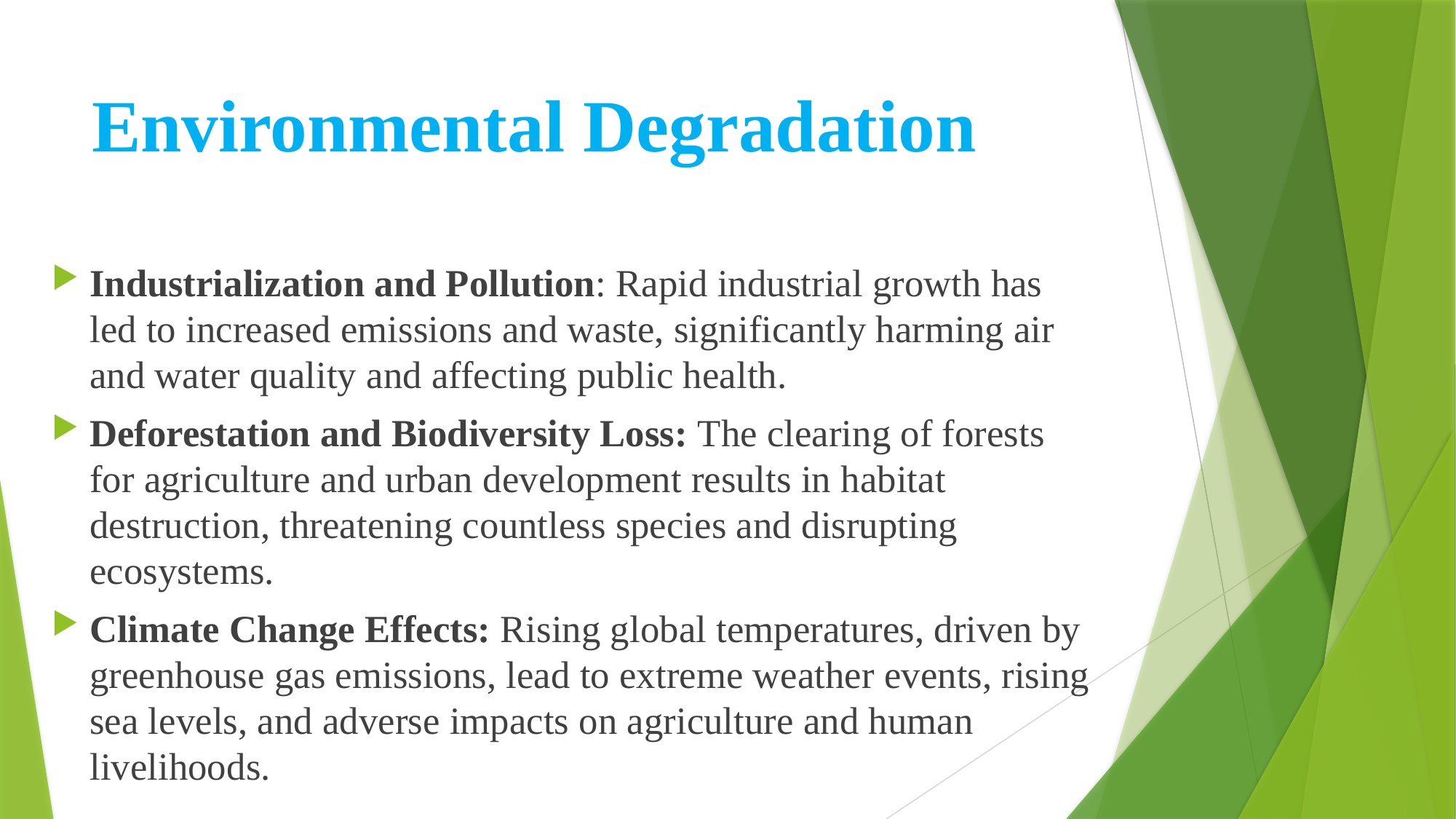

# Environmental Degradation
Industrialization and Pollution: Rapid industrial growth has led to increased emissions and waste, significantly harming air and water quality and affecting public health.
Deforestation and Biodiversity Loss: The clearing of forests for agriculture and urban development results in habitat destruction, threatening countless species and disrupting ecosystems.
Climate Change Effects: Rising global temperatures, driven by greenhouse gas emissions, lead to extreme weather events, rising sea levels, and adverse impacts on agriculture and human livelihoods.